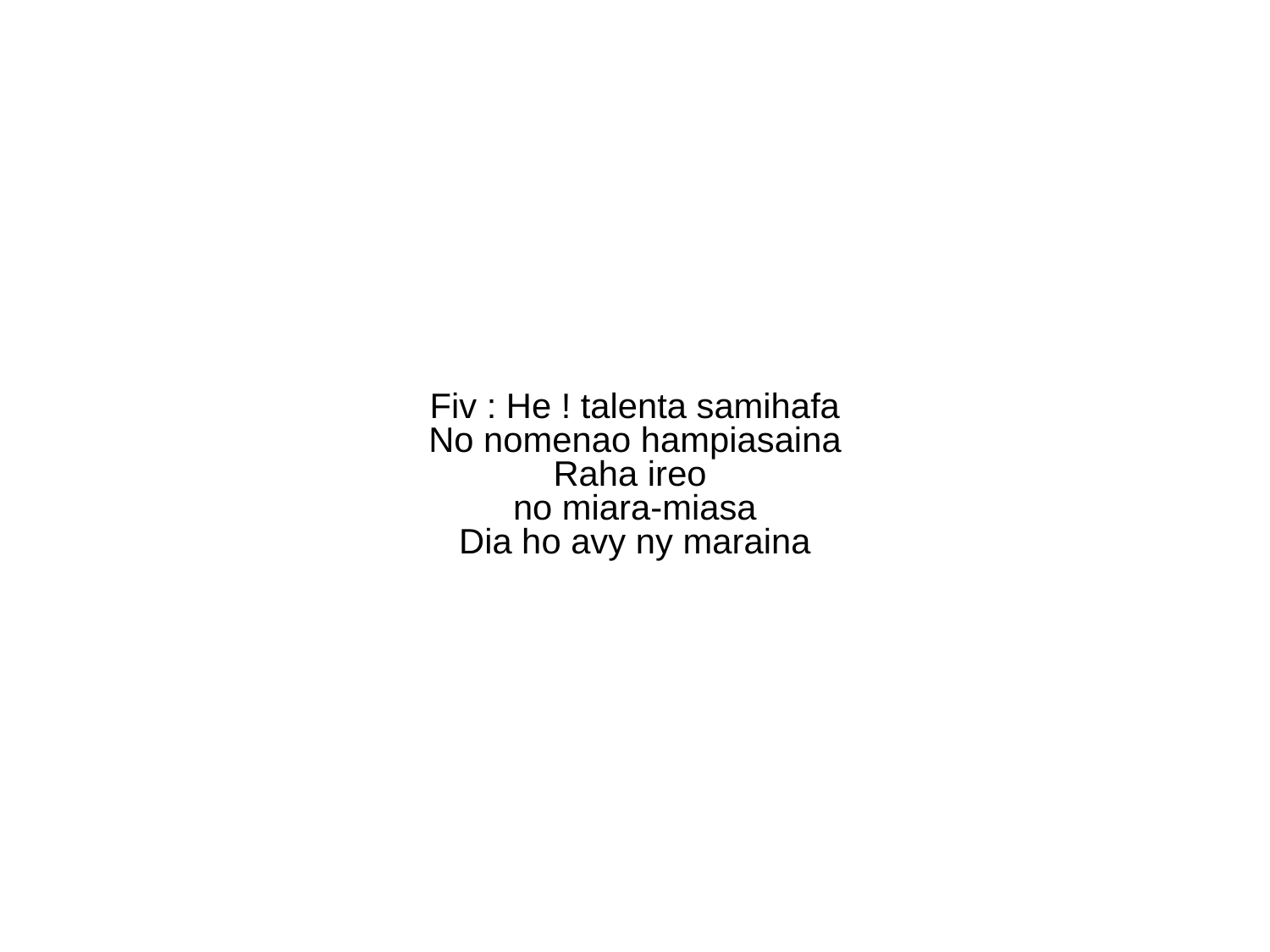

Fiv : He ! talenta samihafa
No nomenao hampiasaina
Raha ireo
no miara-miasa
Dia ho avy ny maraina